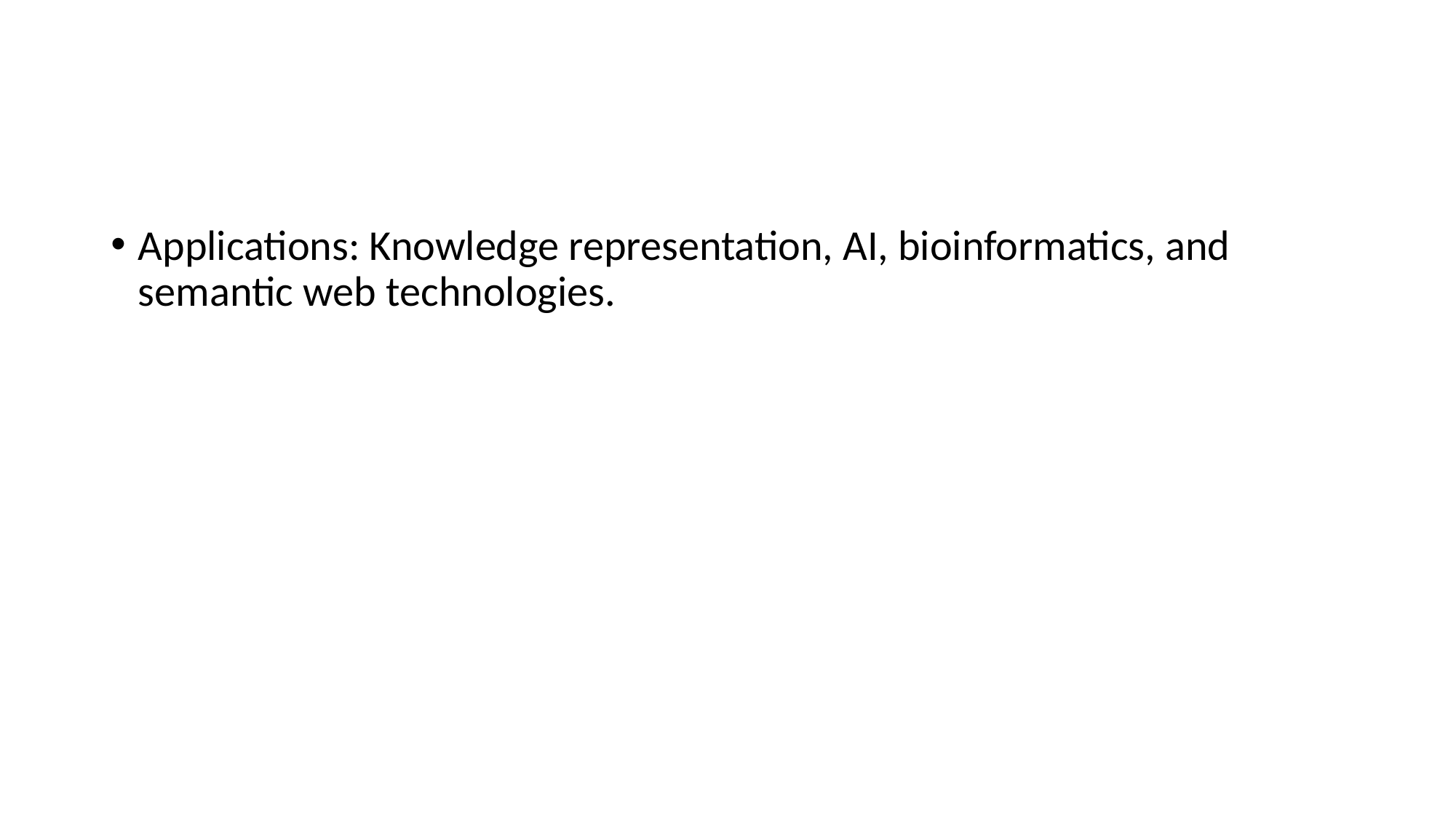

#
Applications: Knowledge representation, AI, bioinformatics, and semantic web technologies.